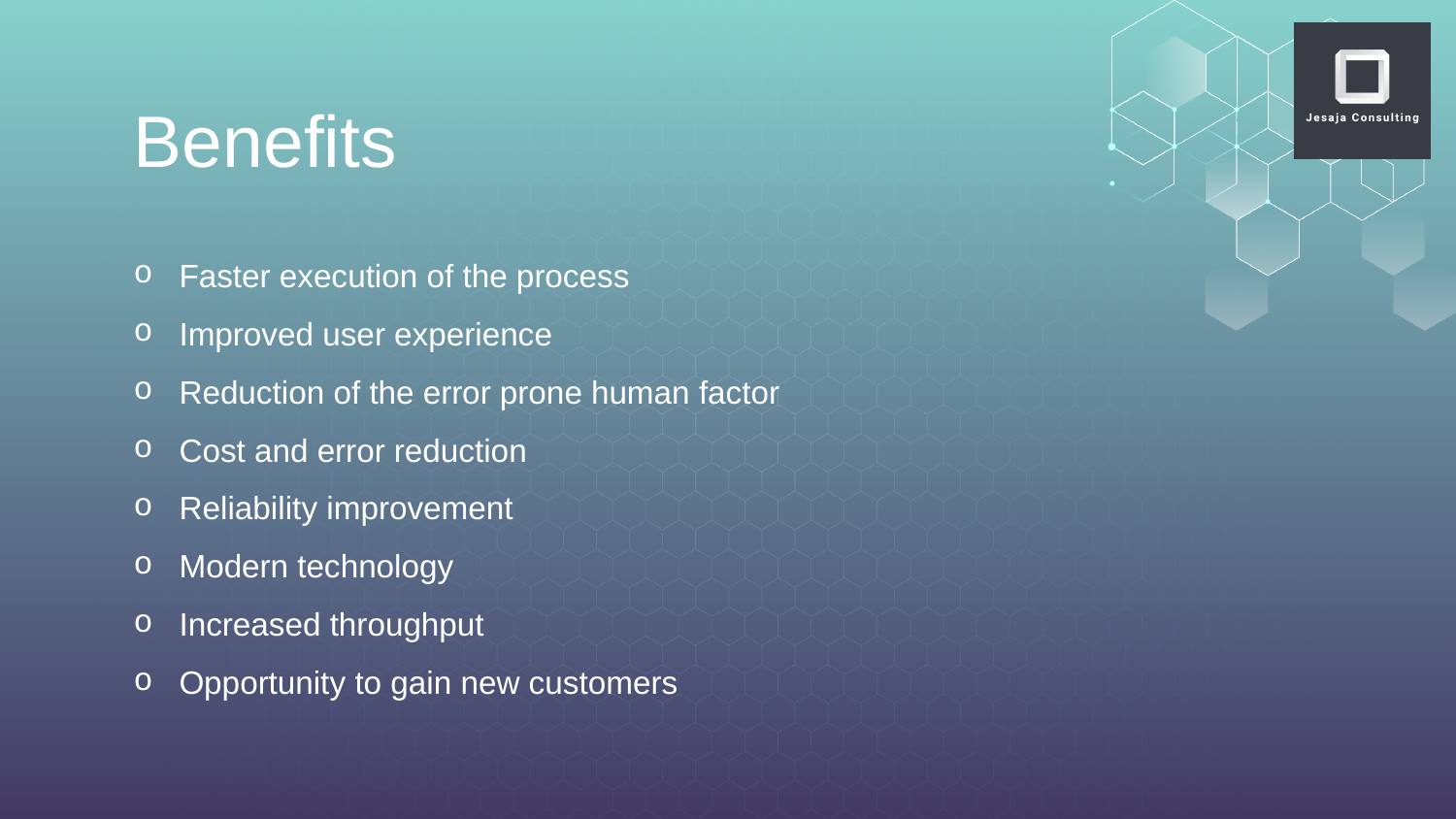

# Benefits
Faster execution of the process
Improved user experience
Reduction of the error prone human factor
Cost and error reduction
Reliability improvement
Modern technology
Increased throughput
Opportunity to gain new customers